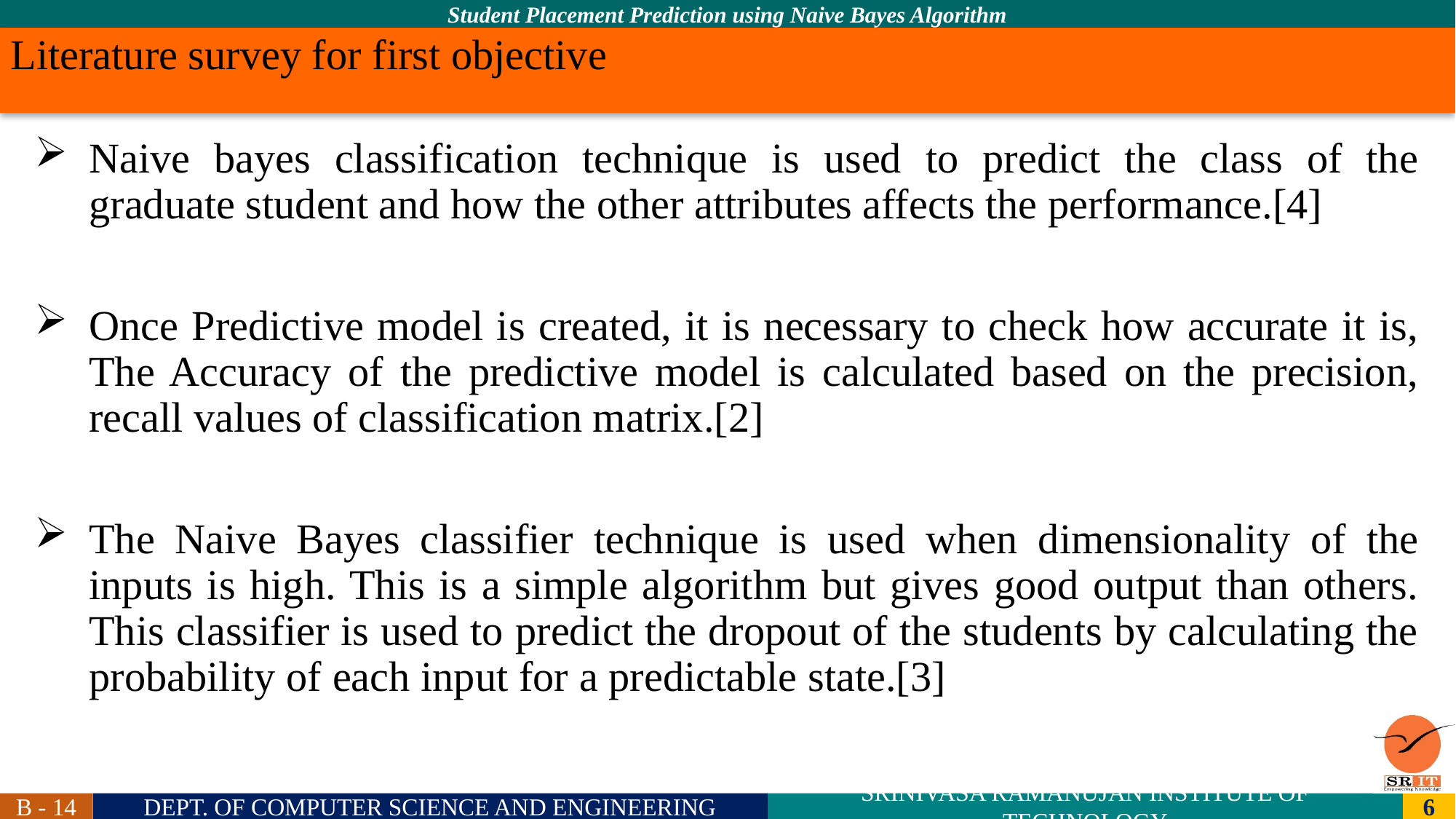

# Literature survey for first objective
Naive bayes classification technique is used to predict the class of the graduate student and how the other attributes affects the performance.[4]

Once Predictive model is created, it is necessary to check how accurate it is, The Accuracy of the predictive model is calculated based on the precision, recall values of classification matrix.[2]

The Naive Bayes classifier technique is used when dimensionality of the inputs is high. This is a simple algorithm but gives good output than others. This classifier is used to predict the dropout of the students by calculating the probability of each input for a predictable state.[3]